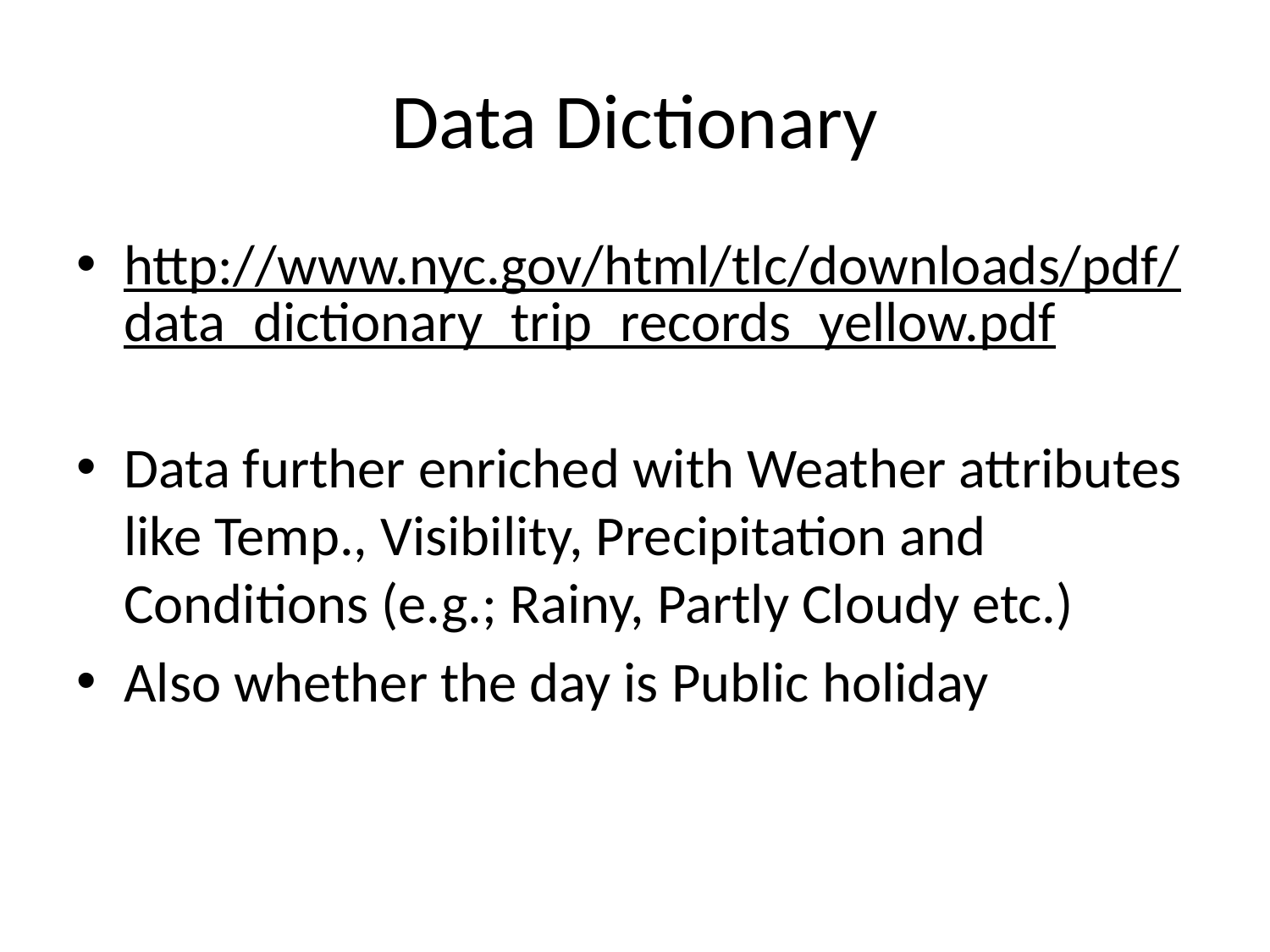

# Data Dictionary
http://www.nyc.gov/html/tlc/downloads/pdf/data_dictionary_trip_records_yellow.pdf
Data further enriched with Weather attributes like Temp., Visibility, Precipitation and  Conditions (e.g.; Rainy, Partly Cloudy etc.)
Also whether the day is Public holiday